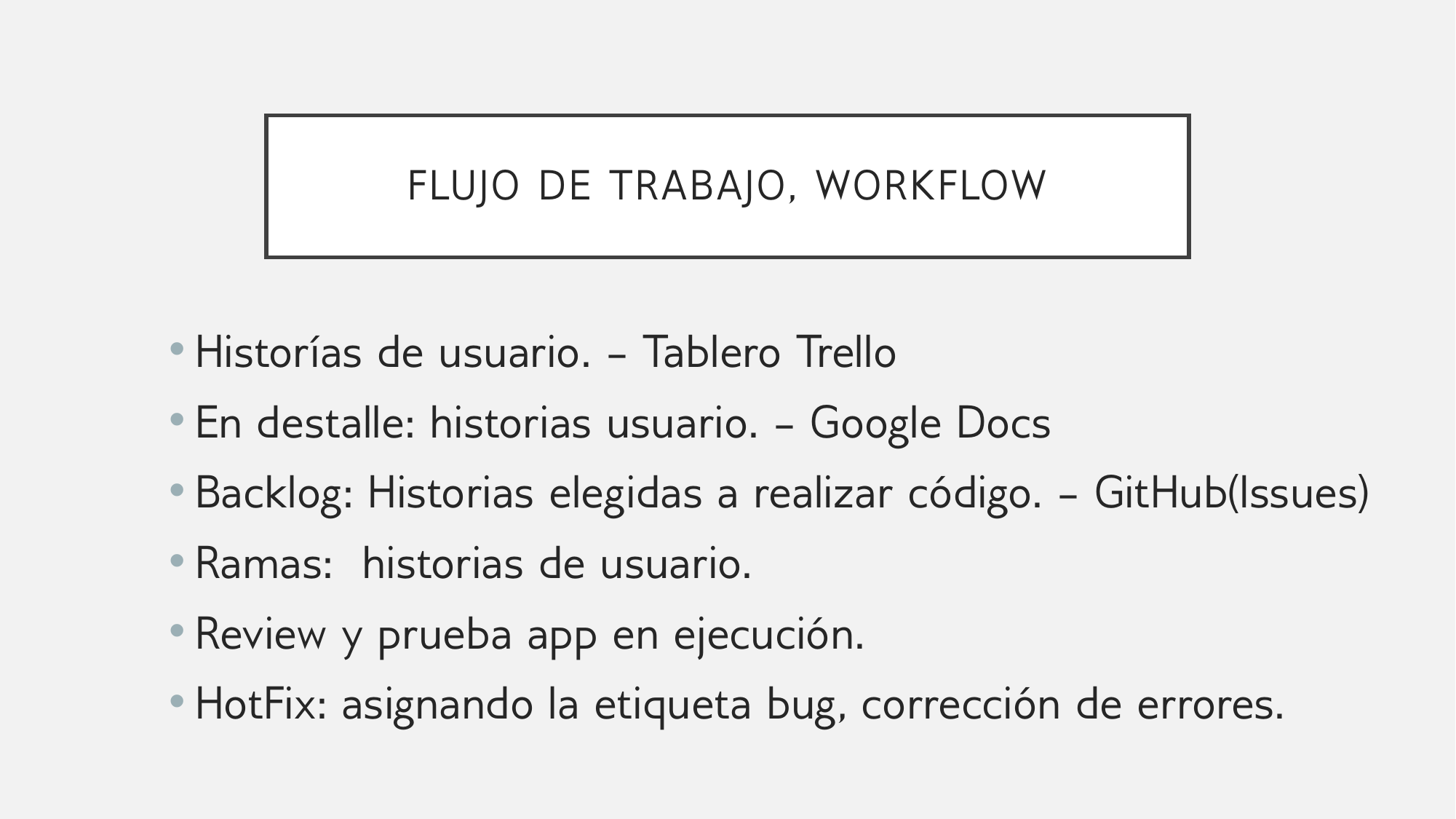

# Flujo de trabajo, workflow
Historías de usuario. – Tablero Trello
En destalle: historias usuario. – Google Docs
Backlog: Historias elegidas a realizar código. – GitHub(Issues)
Ramas:  historias de usuario.
Review y prueba app en ejecución.
HotFix: asignando la etiqueta bug, corrección de errores.